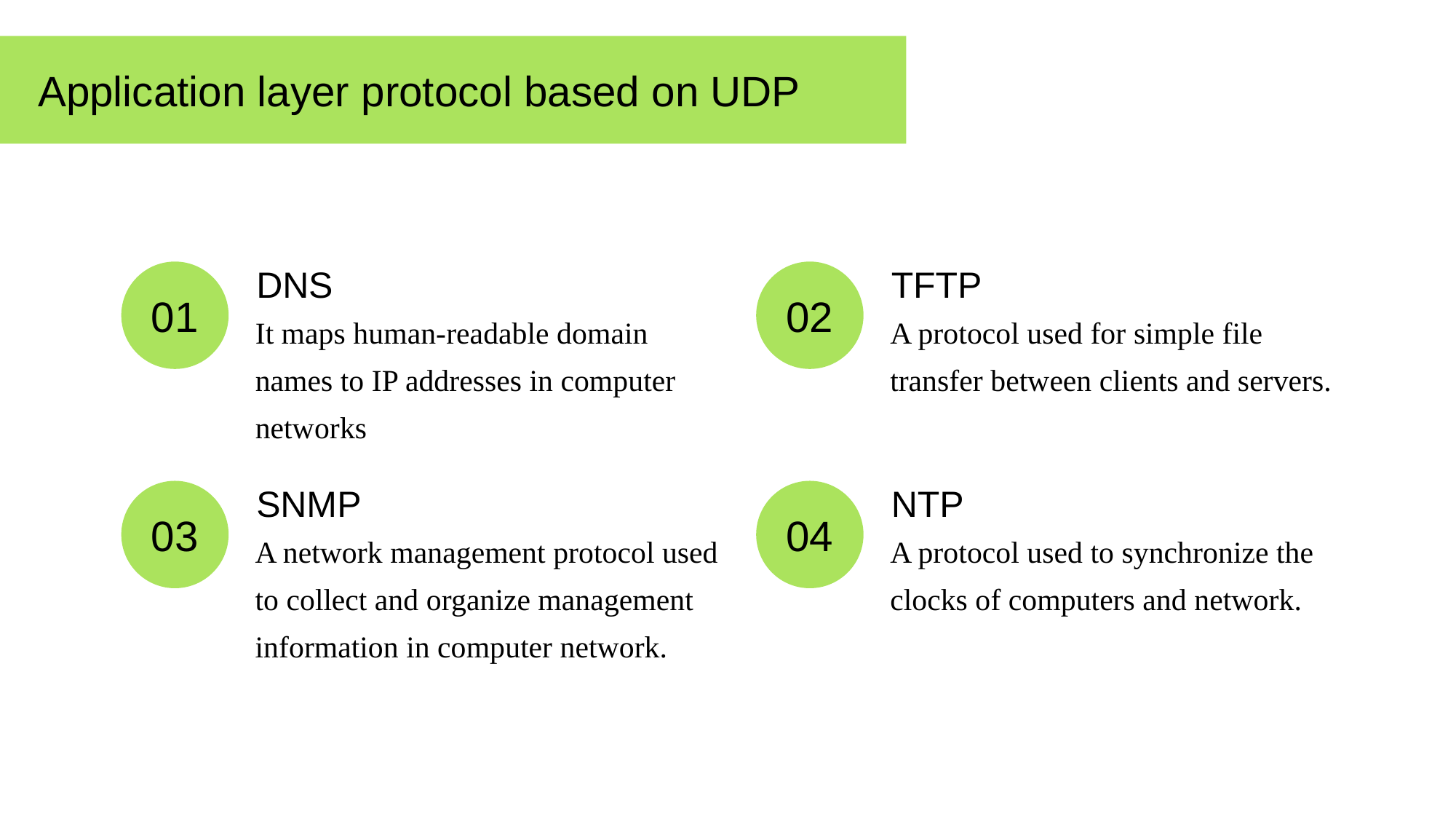

Application layer protocol based on UDP
01
DNS
02
TFTP
It maps human-readable domain names to IP addresses in computer networks
A protocol used for simple file transfer between clients and servers.
03
SNMP
04
NTP
A network management protocol used to collect and organize management information in computer network.
A protocol used to synchronize the clocks of computers and network.